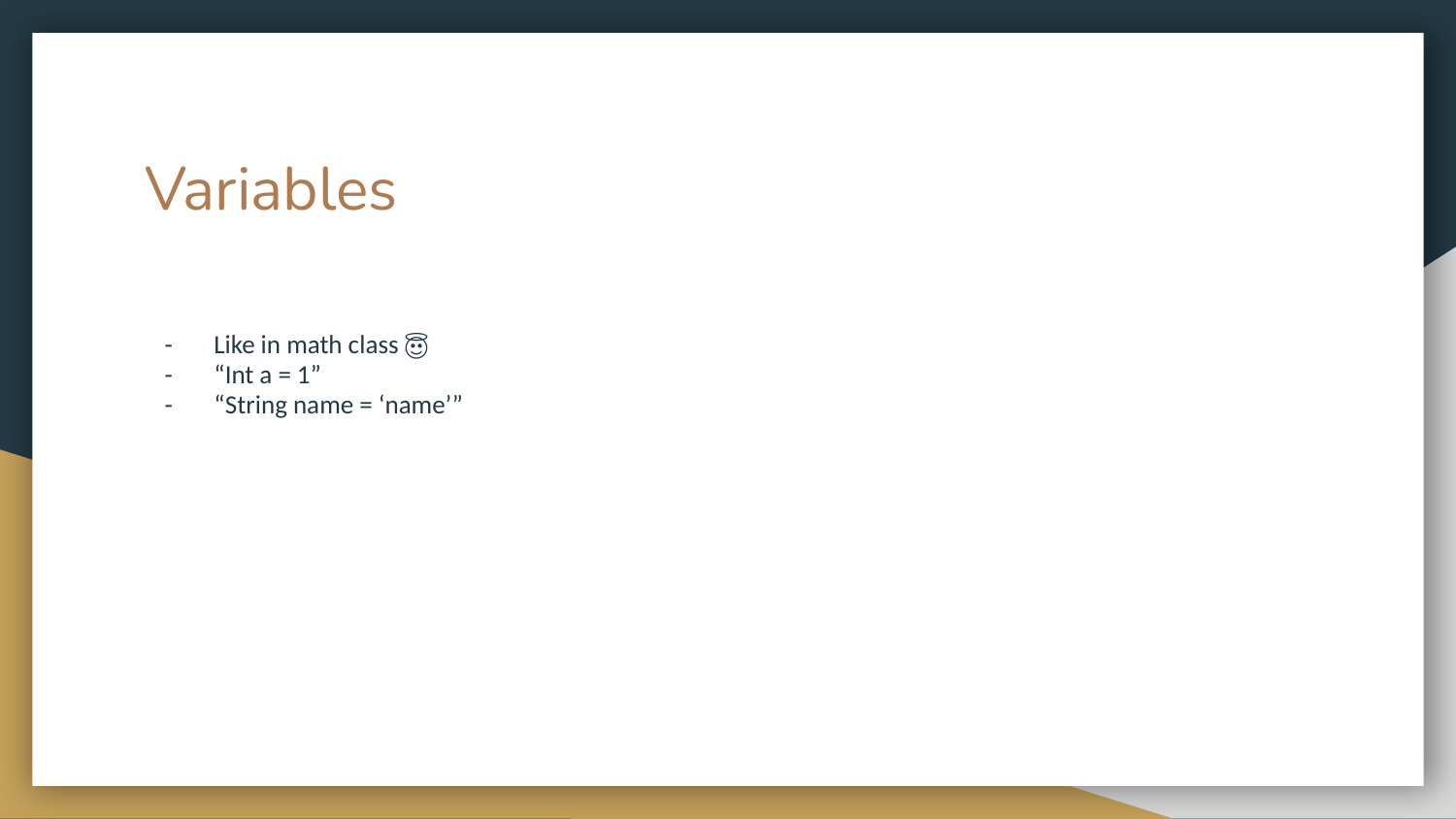

# Variables
Like in math class 😇
“Int a = 1”
“String name = ‘name’”